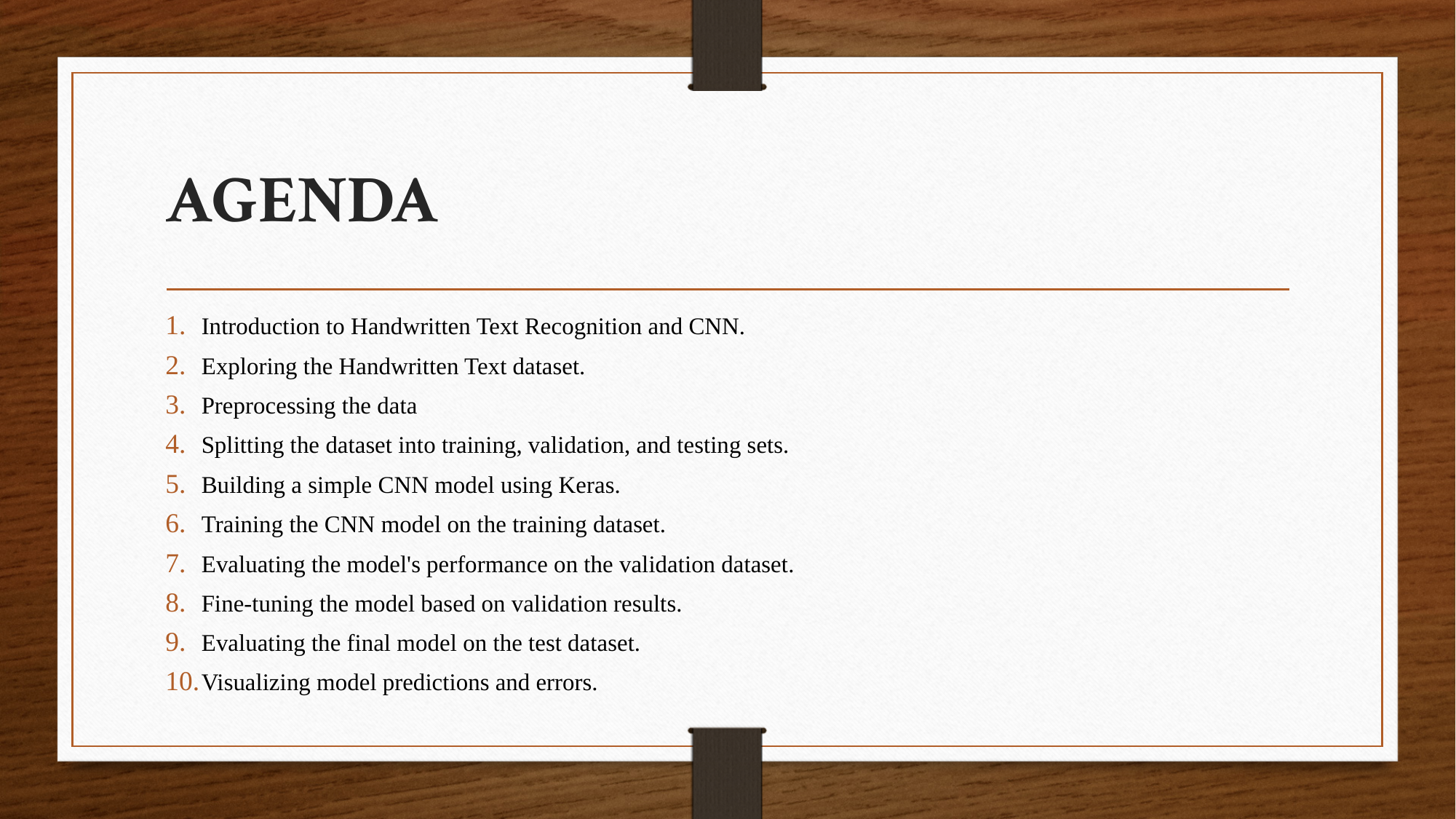

# AGENDA
Introduction to Handwritten Text Recognition and CNN.
Exploring the Handwritten Text dataset.
Preprocessing the data
Splitting the dataset into training, validation, and testing sets.
Building a simple CNN model using Keras.
Training the CNN model on the training dataset.
Evaluating the model's performance on the validation dataset.
Fine-tuning the model based on validation results.
Evaluating the final model on the test dataset.
Visualizing model predictions and errors.